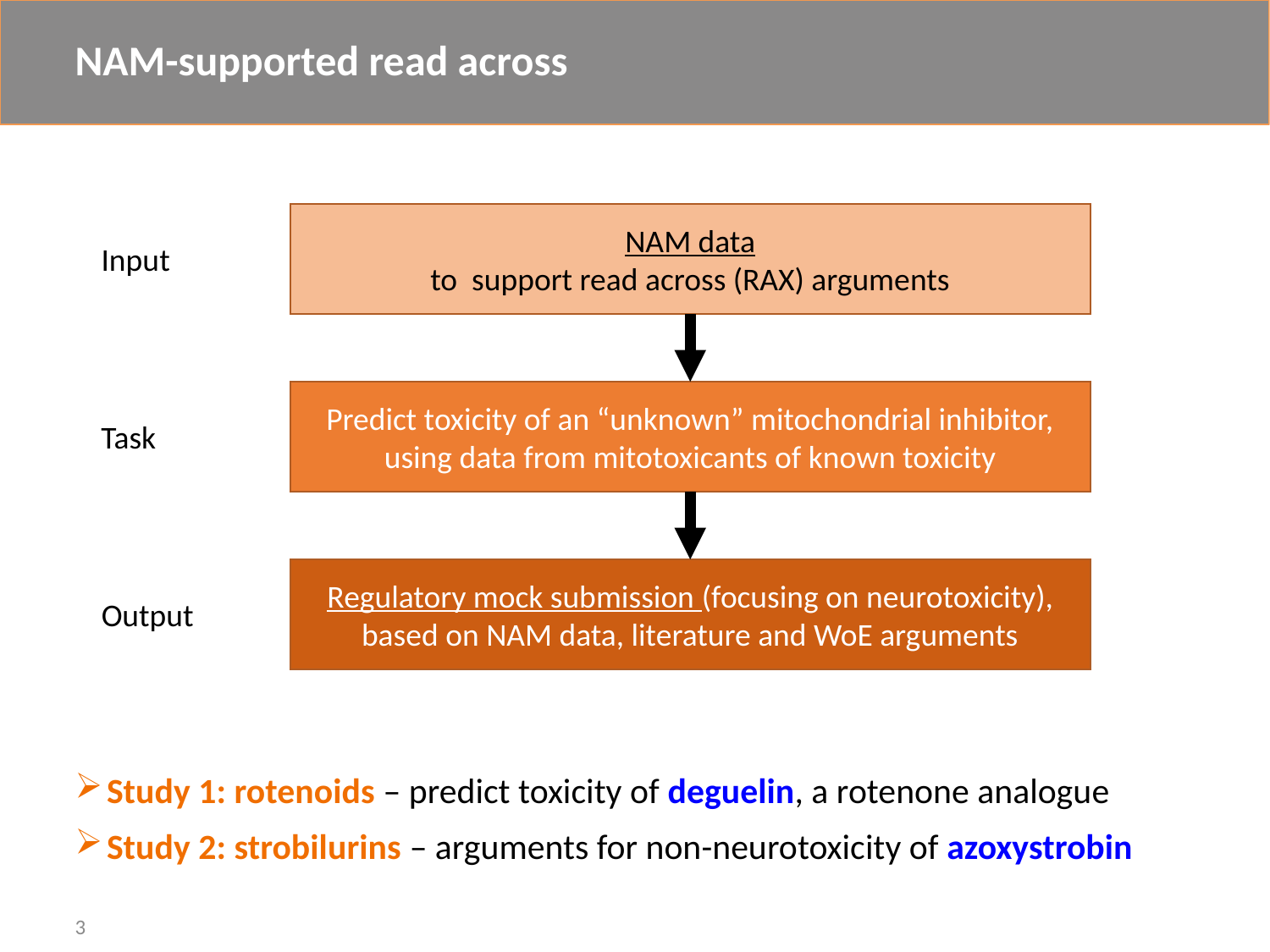

# NAM-supported read across
NAM data
to  support read across (RAX) arguments
Input
Predict toxicity of an “unknown” mitochondrial inhibitor, using data from mitotoxicants of known toxicity
Task
Regulatory mock submission (focusing on neurotoxicity),
based on NAM data, literature and WoE arguments
Output
Study 1: rotenoids – predict toxicity of deguelin, a rotenone analogue
Study 2: strobilurins – arguments for non-neurotoxicity of azoxystrobin
3